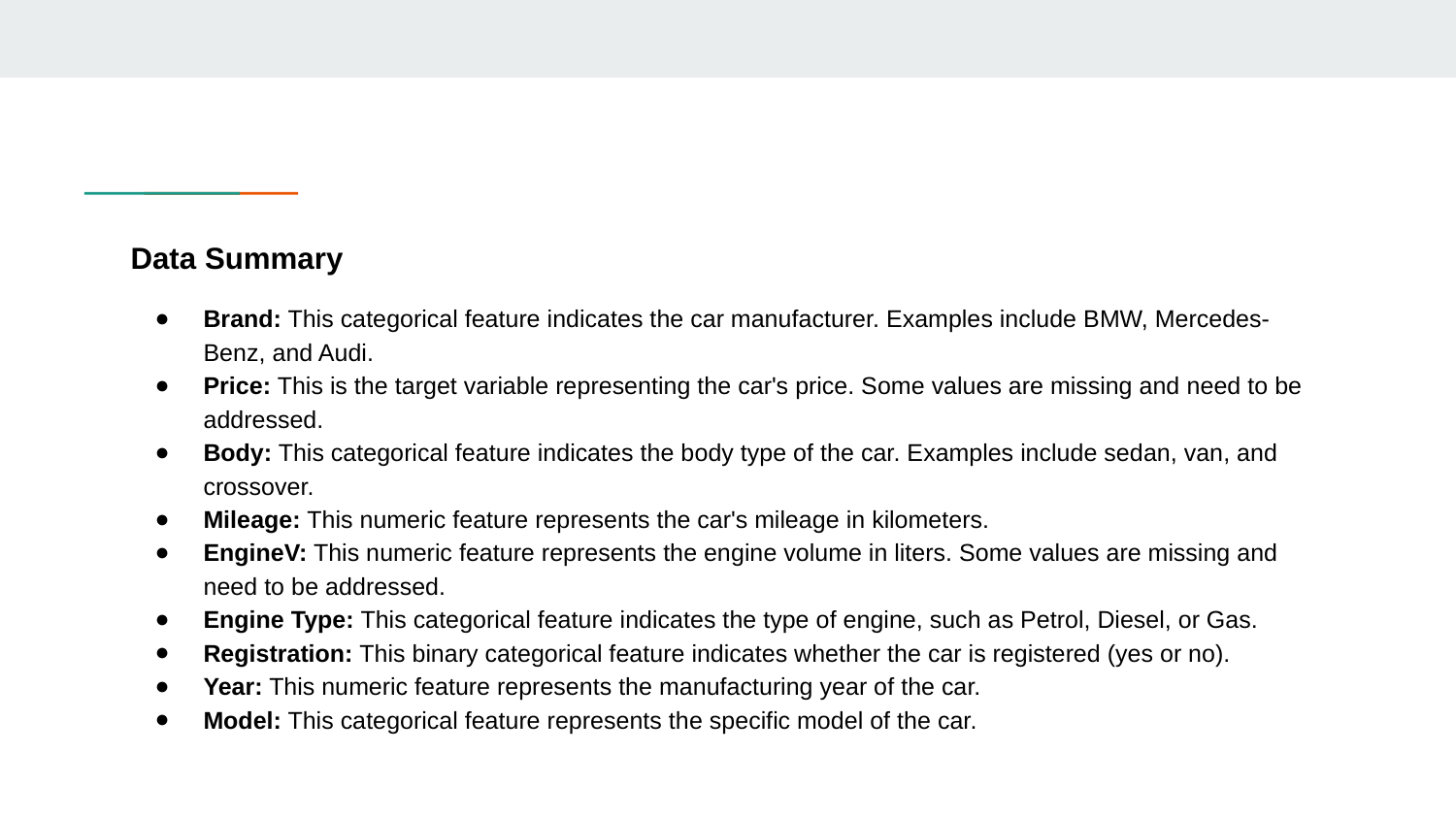

Data Summary
Brand: This categorical feature indicates the car manufacturer. Examples include BMW, Mercedes-Benz, and Audi.
Price: This is the target variable representing the car's price. Some values are missing and need to be addressed.
Body: This categorical feature indicates the body type of the car. Examples include sedan, van, and crossover.
Mileage: This numeric feature represents the car's mileage in kilometers.
EngineV: This numeric feature represents the engine volume in liters. Some values are missing and need to be addressed.
Engine Type: This categorical feature indicates the type of engine, such as Petrol, Diesel, or Gas.
Registration: This binary categorical feature indicates whether the car is registered (yes or no).
Year: This numeric feature represents the manufacturing year of the car.
Model: This categorical feature represents the specific model of the car.